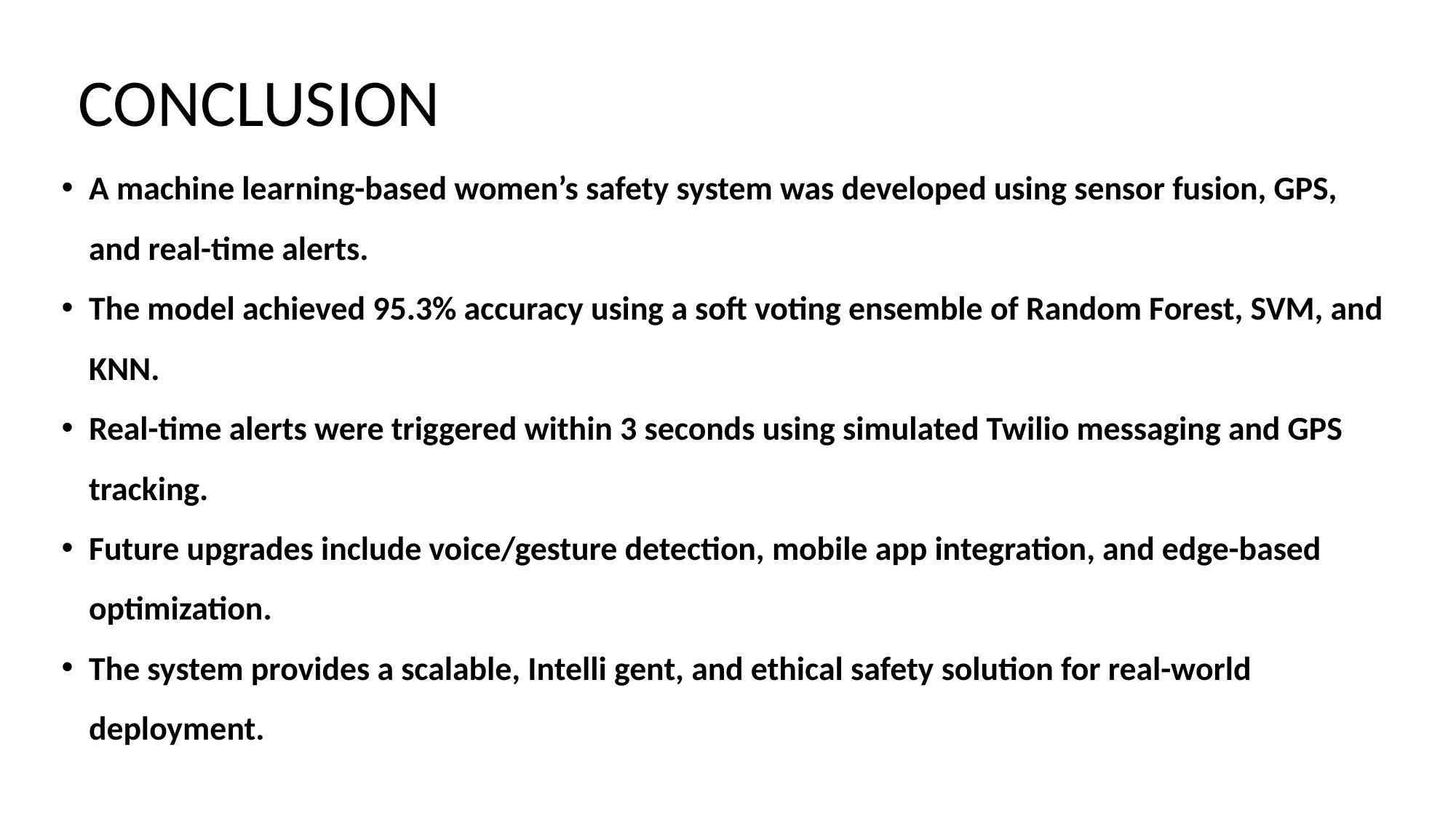

# CONCLUSION

A machine learning-based women’s safety system was developed using sensor fusion, GPS, and real-time alerts.
The model achieved 95.3% accuracy using a soft voting ensemble of Random Forest, SVM, and KNN.
Real-time alerts were triggered within 3 seconds using simulated Twilio messaging and GPS tracking.
Future upgrades include voice/gesture detection, mobile app integration, and edge-based optimization.
The system provides a scalable, Intelli gent, and ethical safety solution for real-world deployment.